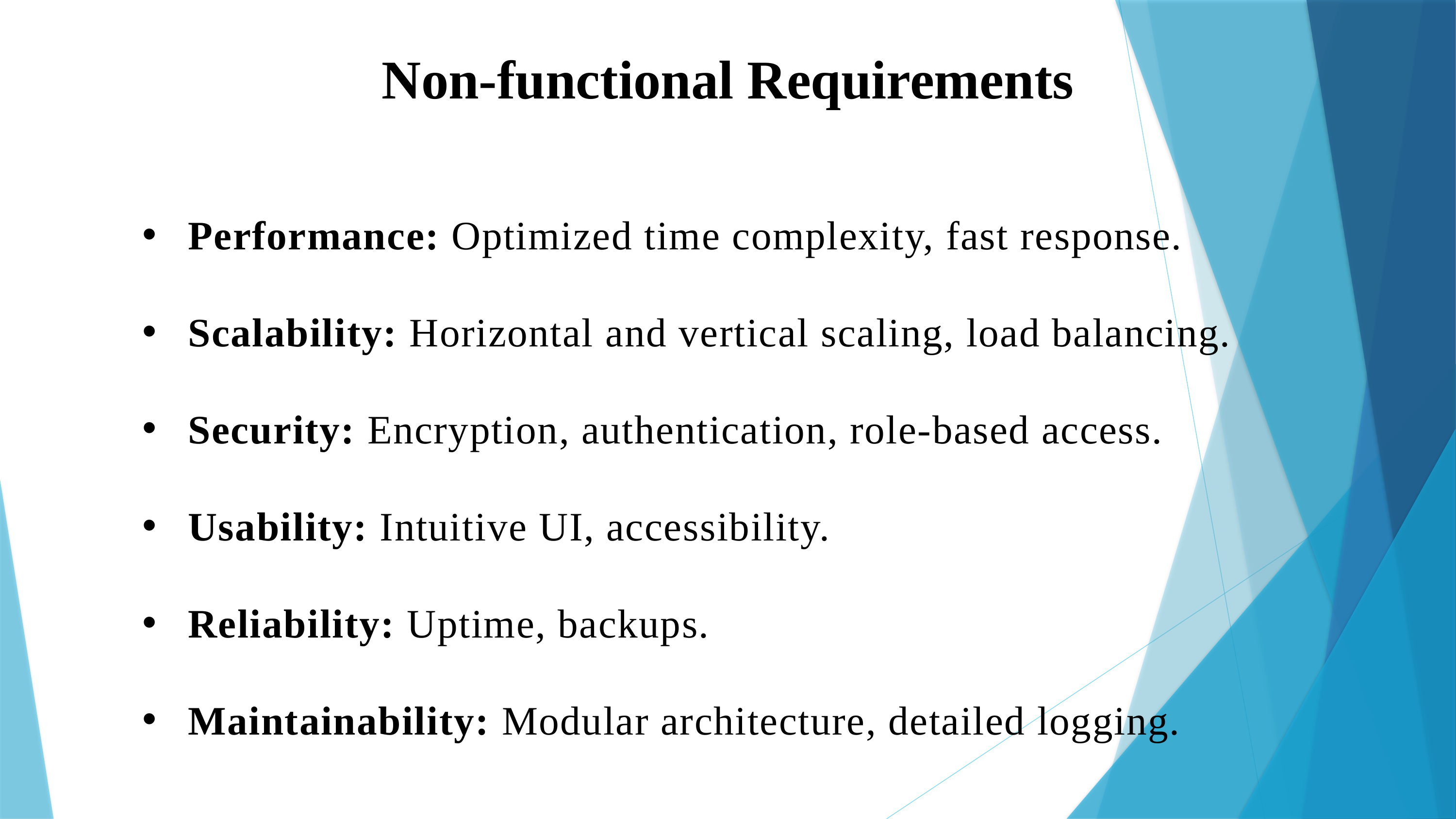

Non-functional Requirements
Performance: Optimized time complexity, fast response.

Scalability: Horizontal and vertical scaling, load balancing.

Security: Encryption, authentication, role-based access.

Usability: Intuitive UI, accessibility.

Reliability: Uptime, backups.

Maintainability: Modular architecture, detailed logging.